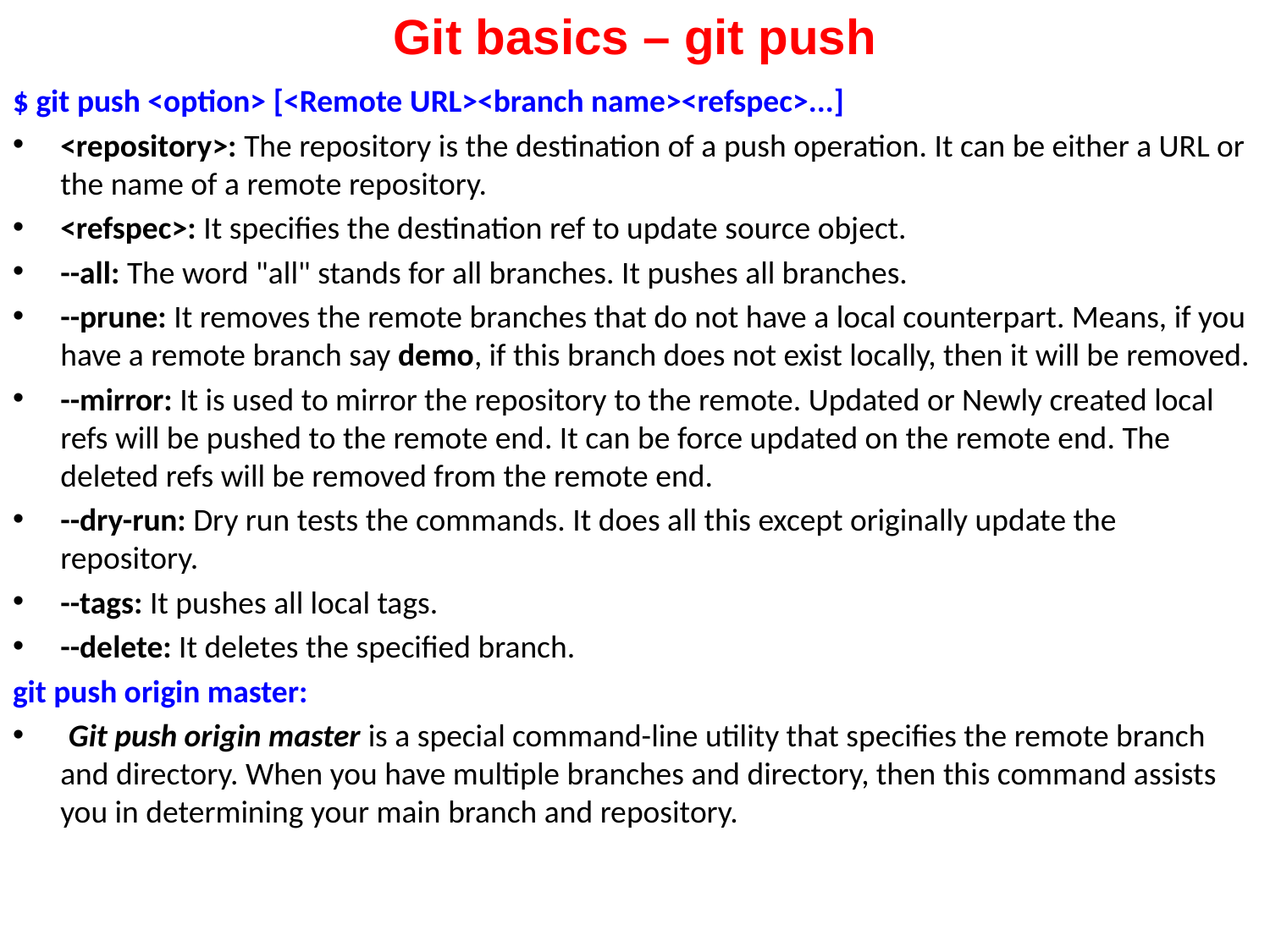

# Git basics – git push
$ git push <option> [<Remote URL><branch name><refspec>...]
<repository>: The repository is the destination of a push operation. It can be either a URL or the name of a remote repository.
<refspec>: It specifies the destination ref to update source object.
--all: The word "all" stands for all branches. It pushes all branches.
--prune: It removes the remote branches that do not have a local counterpart. Means, if you have a remote branch say demo, if this branch does not exist locally, then it will be removed.
--mirror: It is used to mirror the repository to the remote. Updated or Newly created local refs will be pushed to the remote end. It can be force updated on the remote end. The deleted refs will be removed from the remote end.
--dry-run: Dry run tests the commands. It does all this except originally update the repository.
--tags: It pushes all local tags.
--delete: It deletes the specified branch.
git push origin master:
 Git push origin master is a special command-line utility that specifies the remote branch and directory. When you have multiple branches and directory, then this command assists you in determining your main branch and repository.